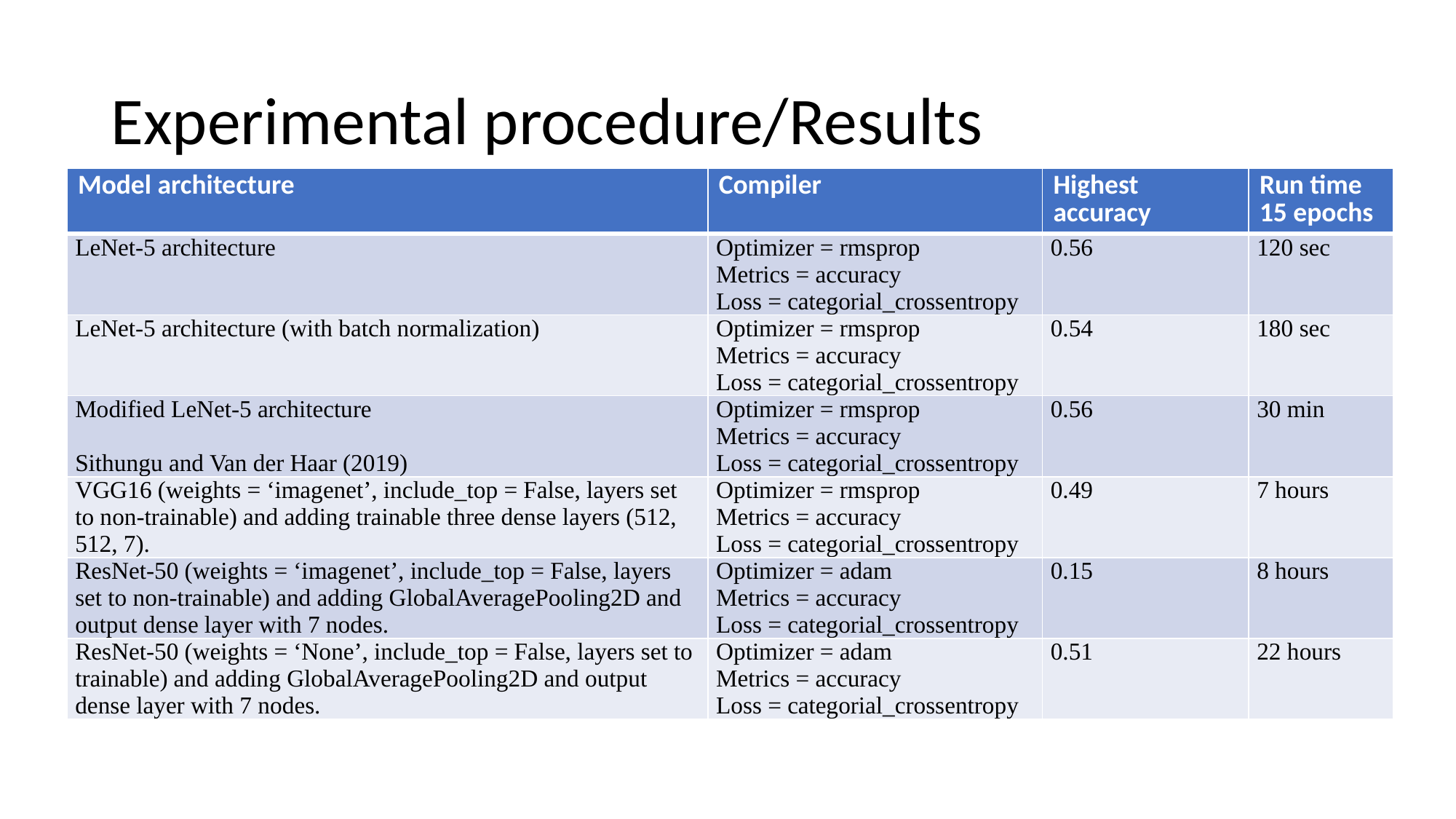

# Experimental procedure/Results
| Model architecture | Compiler | Highest accuracy | Run time 15 epochs |
| --- | --- | --- | --- |
| LeNet-5 architecture | Optimizer = rmsprop Metrics = accuracy Loss = categorial\_crossentropy | 0.56 | 120 sec |
| LeNet-5 architecture (with batch normalization) | Optimizer = rmsprop Metrics = accuracy Loss = categorial\_crossentropy | 0.54 | 180 sec |
| Modified LeNet-5 architecture Sithungu and Van der Haar (2019) | Optimizer = rmsprop Metrics = accuracy Loss = categorial\_crossentropy | 0.56 | 30 min |
| VGG16 (weights = ‘imagenet’, include\_top = False, layers set to non-trainable) and adding trainable three dense layers (512, 512, 7). | Optimizer = rmsprop Metrics = accuracy Loss = categorial\_crossentropy | 0.49 | 7 hours |
| ResNet-50 (weights = ‘imagenet’, include\_top = False, layers set to non-trainable) and adding GlobalAveragePooling2D and output dense layer with 7 nodes. | Optimizer = adam Metrics = accuracy Loss = categorial\_crossentropy | 0.15 | 8 hours |
| ResNet-50 (weights = ‘None’, include\_top = False, layers set to trainable) and adding GlobalAveragePooling2D and output dense layer with 7 nodes. | Optimizer = adam Metrics = accuracy Loss = categorial\_crossentropy | 0.51 | 22 hours |